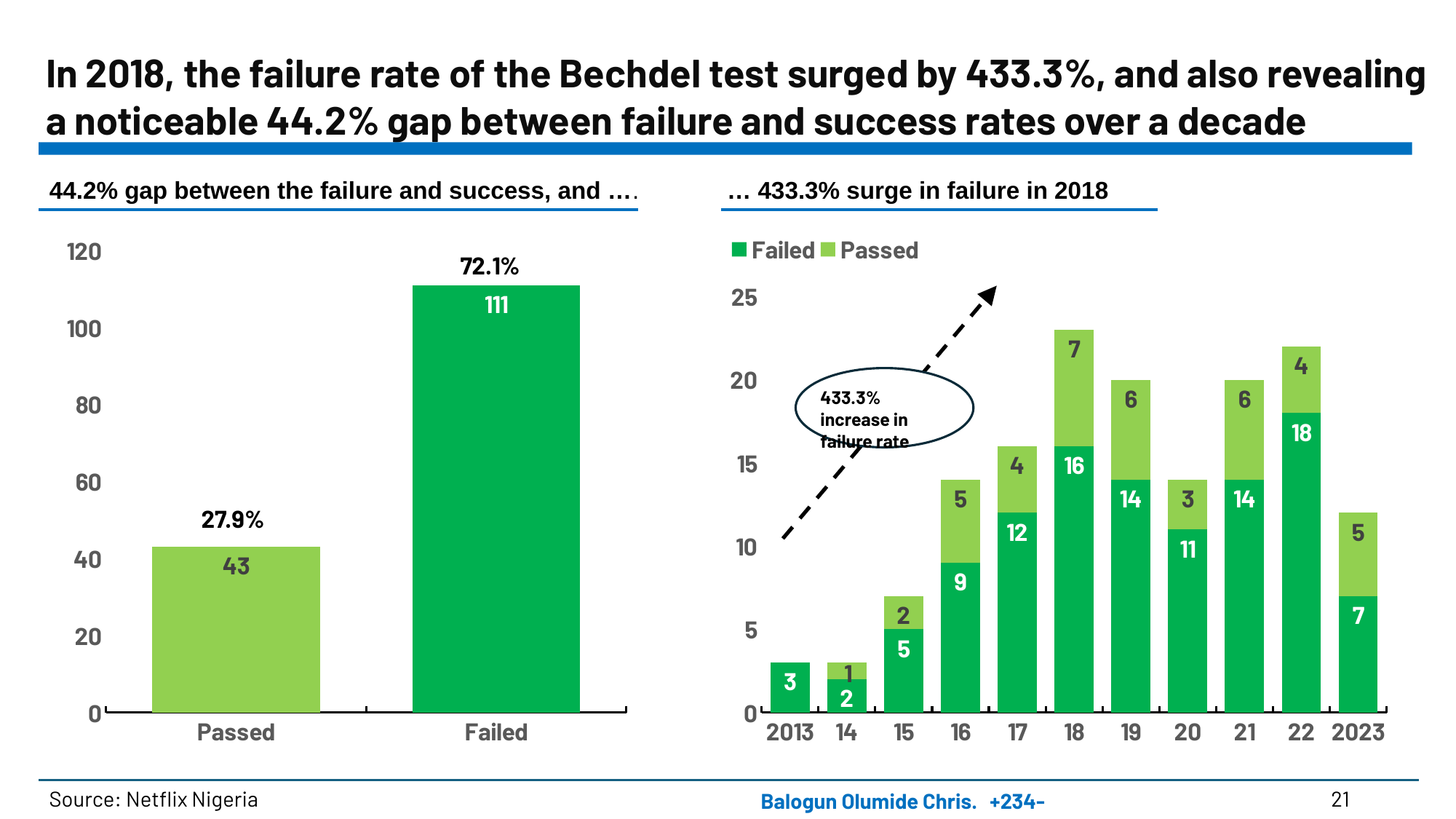

In 2018, the failure rate of the Bechdel test surged by 433.3%, and also revealing a noticeable 44.2% gap between failure and success rates over a decade

… 433.3% surge in failure in 2018
44.2% gap between the failure and success, and ….

### Chart

| Category | Rate |
|---|---|
| Passed | 43.0 |
| Failed | 111.0 |

### Chart

| Category | Failed | Passed |
|---|---|---|
| 2013 | 3.0 | None |
| 14 | 2.0 | 1.0 |
| 15 | 5.0 | 2.0 |
| 16 | 9.0 | 5.0 |
| 17 | 12.0 | 4.0 |
| 18 | 16.0 | 7.0 |
| 19 | 14.0 | 6.0 |
| 20 | 11.0 | 3.0 |
| 21 | 14.0 | 6.0 |
| 22 | 18.0 | 4.0 |
| 2023 | 7.0 | 5.0 |
433.3% increase in failure rate
27.9%
Source: Netflix Nigeria
21
Balogun Olumide Chris.   +234-8065060691